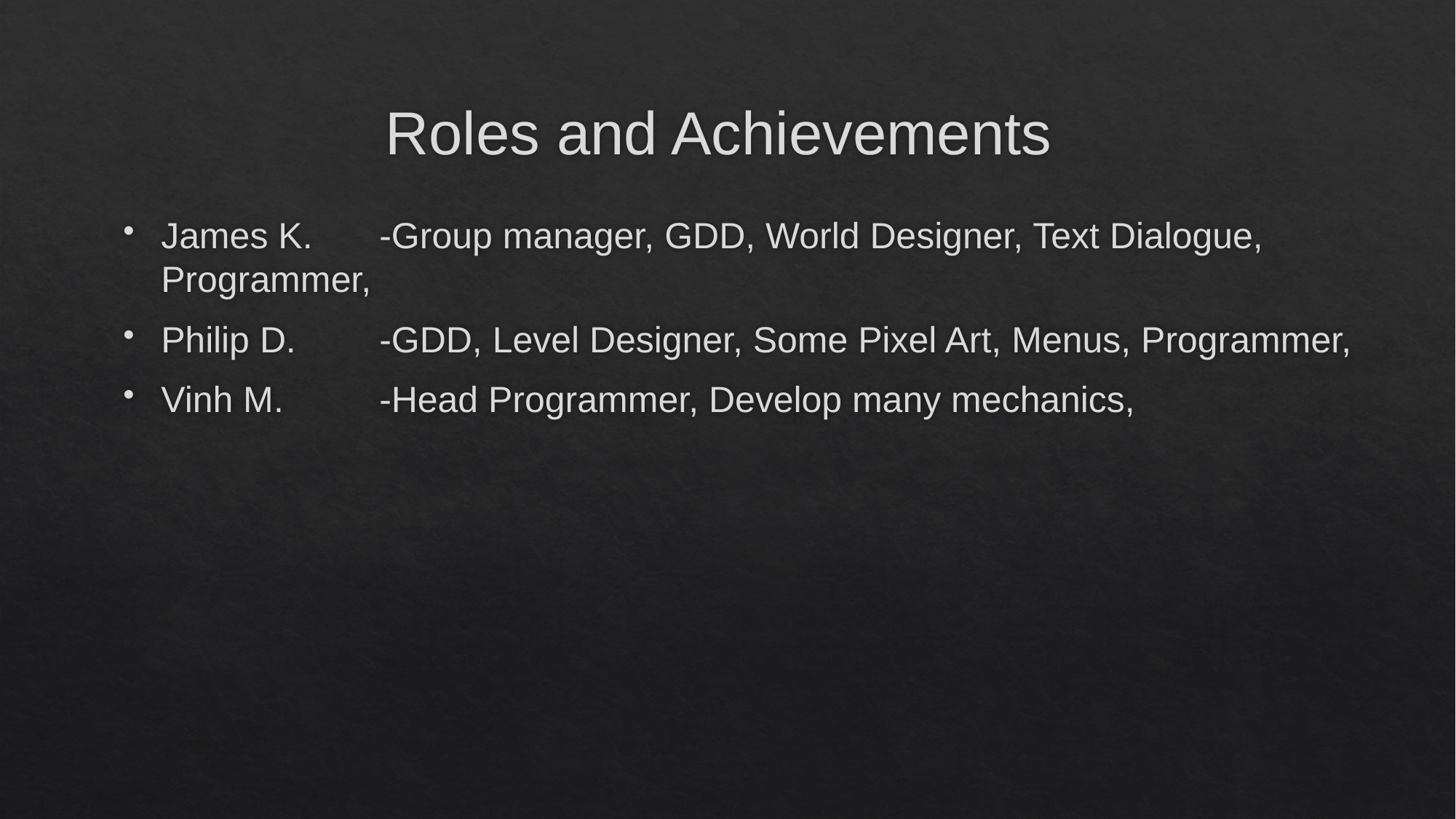

# Roles and Achievements
James K.	-Group manager, GDD, World Designer, Text Dialogue, Programmer,
Philip D. 	-GDD, Level Designer, Some Pixel Art, Menus, Programmer,
Vinh M. 	-Head Programmer, Develop many mechanics,